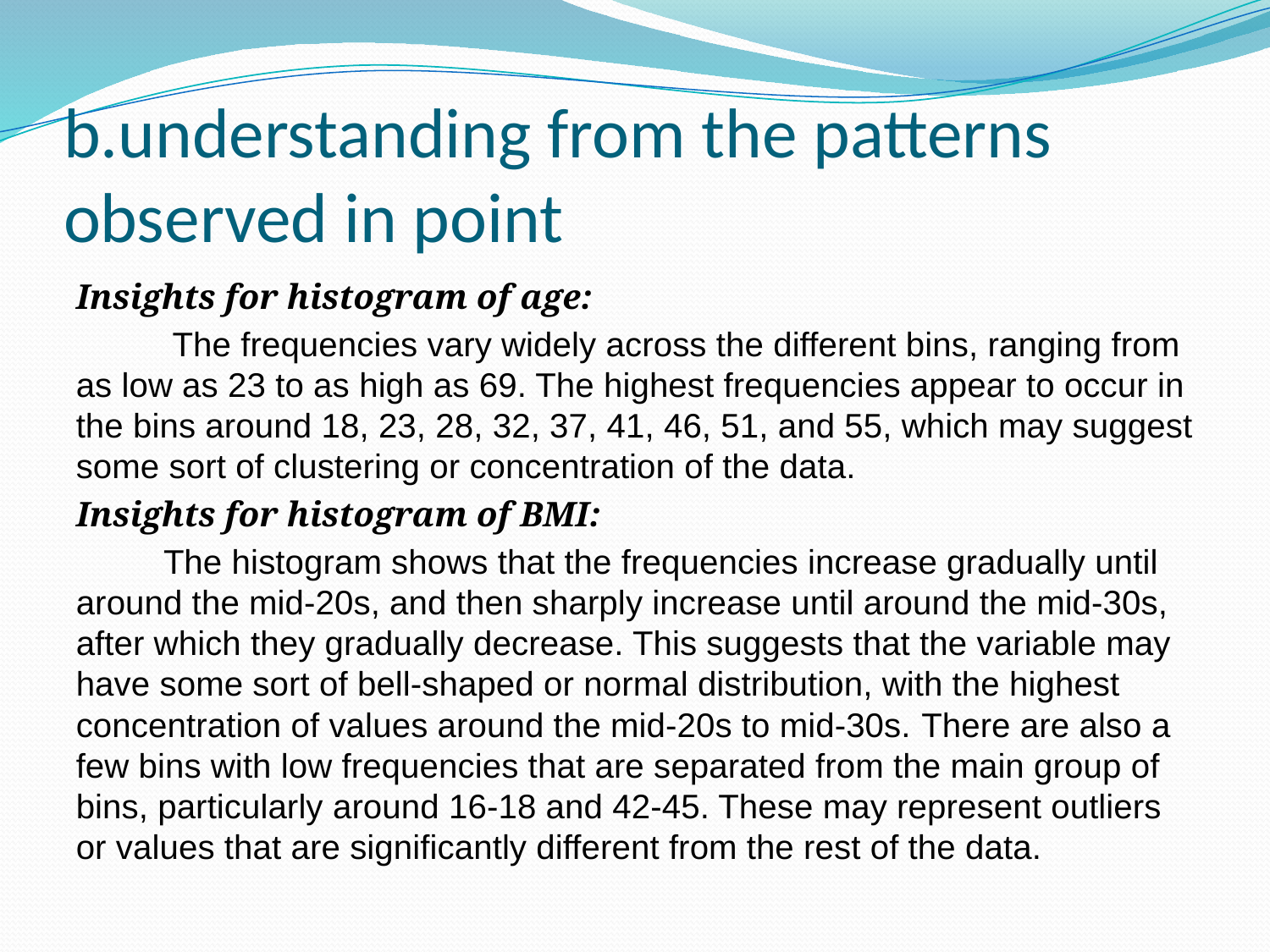

# b.understanding from the patterns observed in point
Insights for histogram of age:
	 The frequencies vary widely across the different bins, ranging from as low as 23 to as high as 69. The highest frequencies appear to occur in the bins around 18, 23, 28, 32, 37, 41, 46, 51, and 55, which may suggest some sort of clustering or concentration of the data.
Insights for histogram of BMI:
	The histogram shows that the frequencies increase gradually until around the mid-20s, and then sharply increase until around the mid-30s, after which they gradually decrease. This suggests that the variable may have some sort of bell-shaped or normal distribution, with the highest concentration of values around the mid-20s to mid-30s. There are also a few bins with low frequencies that are separated from the main group of bins, particularly around 16-18 and 42-45. These may represent outliers or values that are significantly different from the rest of the data.